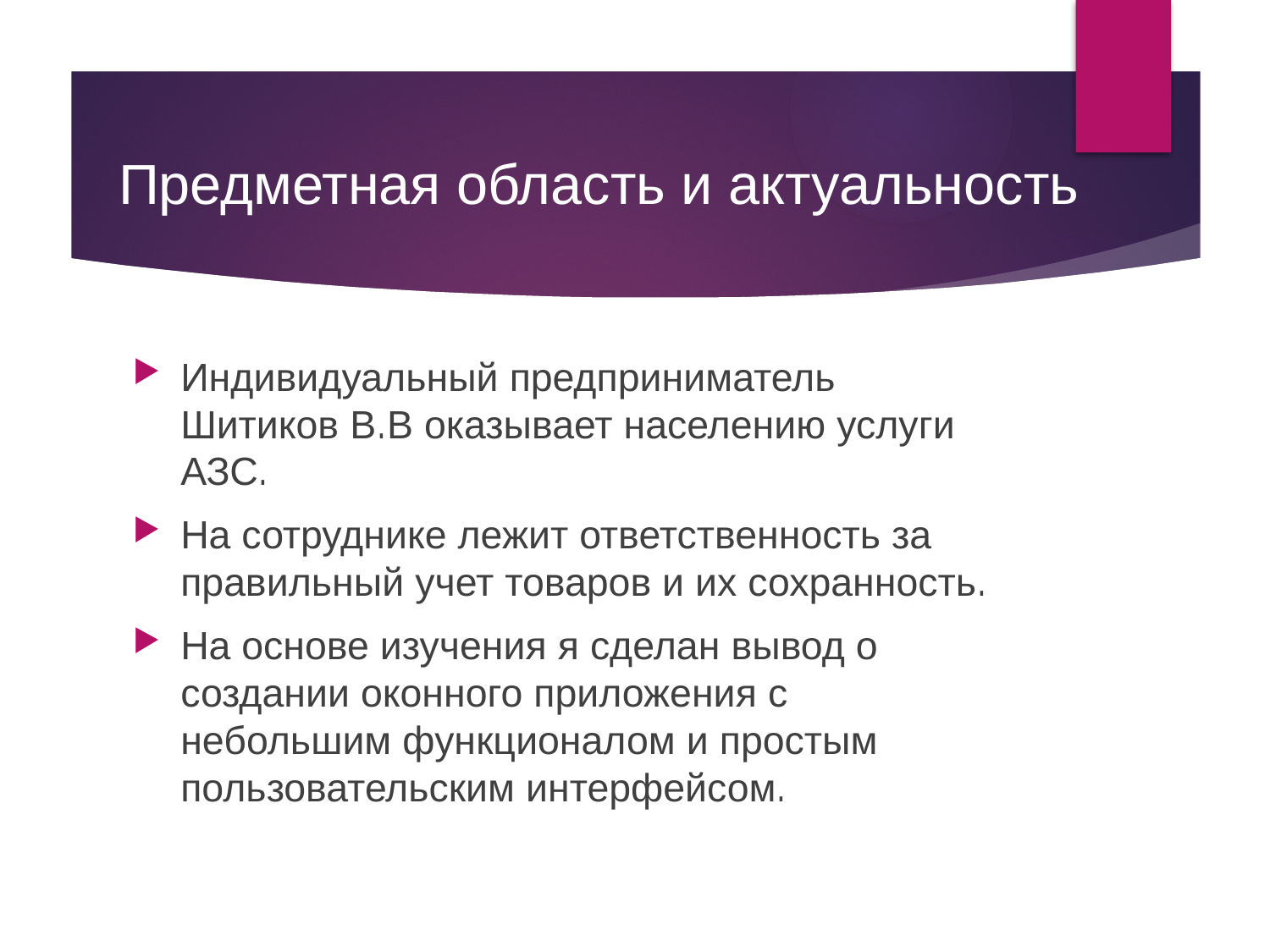

# Предметная область и актуальность
Индивидуальный предприниматель Шитиков В.В оказывает населению услуги АЗС.
На сотруднике лежит ответственность за правильный учет товаров и их сохранность.
На основе изучения я сделан вывод о создании оконного приложения с небольшим функционалом и простым пользовательским интерфейсом.